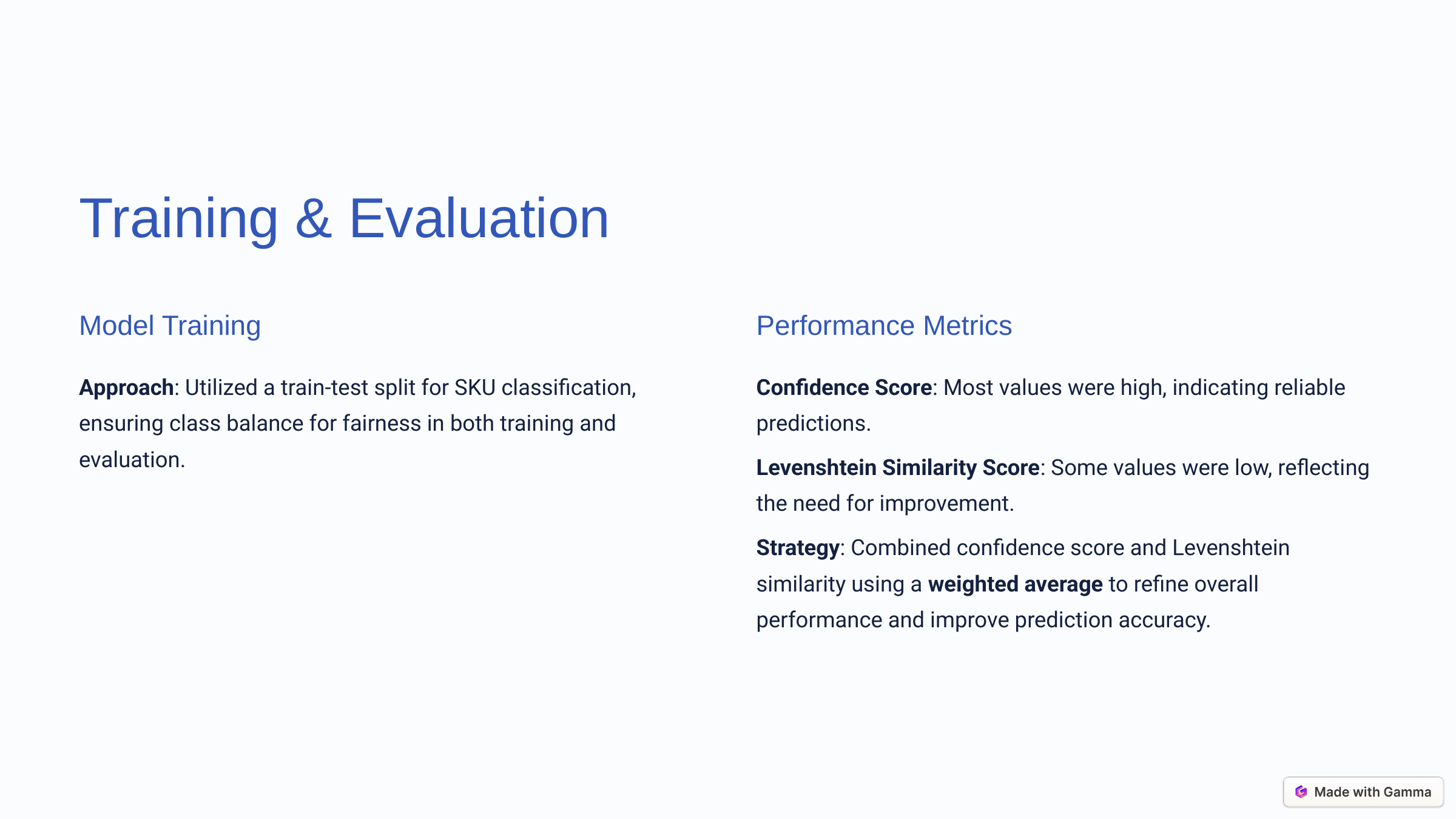

Training & Evaluation
Model Training
Performance Metrics
Approach: Utilized a train-test split for SKU classification, ensuring class balance for fairness in both training and evaluation.
Confidence Score: Most values were high, indicating reliable predictions.
Levenshtein Similarity Score: Some values were low, reflecting the need for improvement.
Strategy: Combined confidence score and Levenshtein similarity using a weighted average to refine overall performance and improve prediction accuracy.